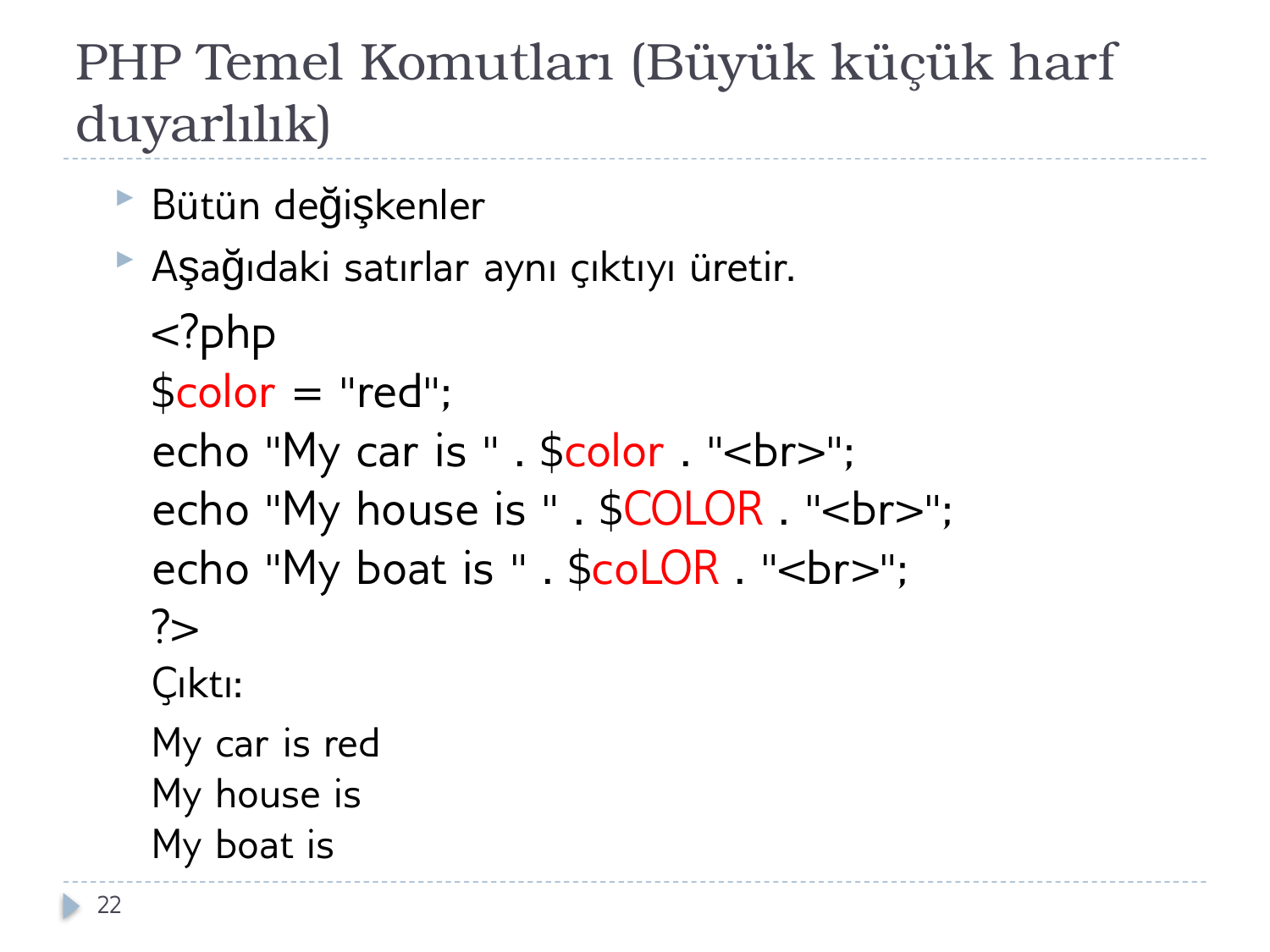

# PHP Temel Komutları (Büyük küçük harf duyarlılık)
Bütün değişkenler
Aşağıdaki satırlar aynı çıktıyı üretir.
<?php
$color = "red";
echo "My car is " . $color . "<br>";
echo "My house is " . $COLOR . "<br>";
echo "My boat is " . $coLOR . "<br>";
?>
Çıktı:
My car is red
My house is
My boat is
22